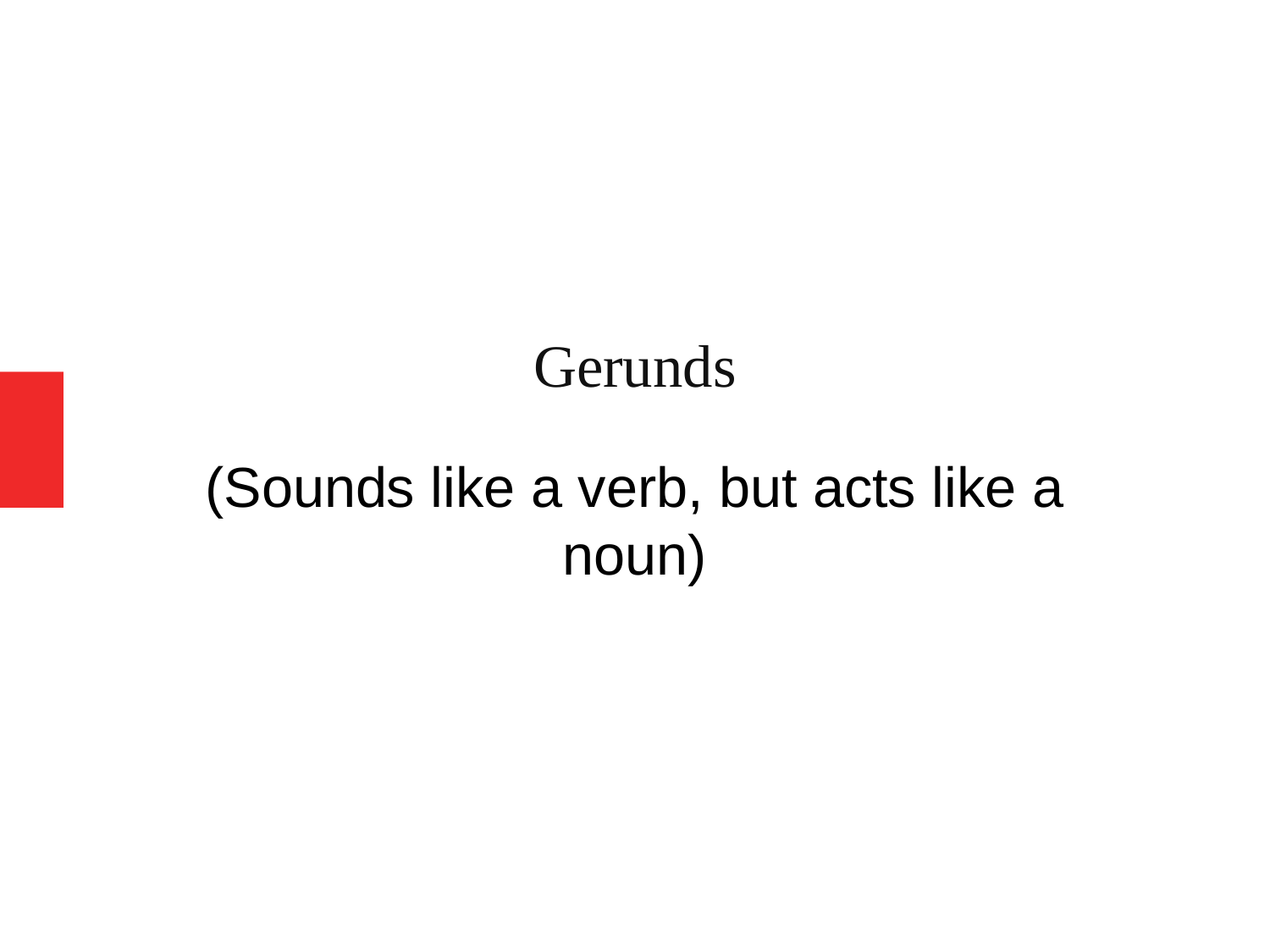

Gerunds
(Sounds like a verb, but acts like a noun)